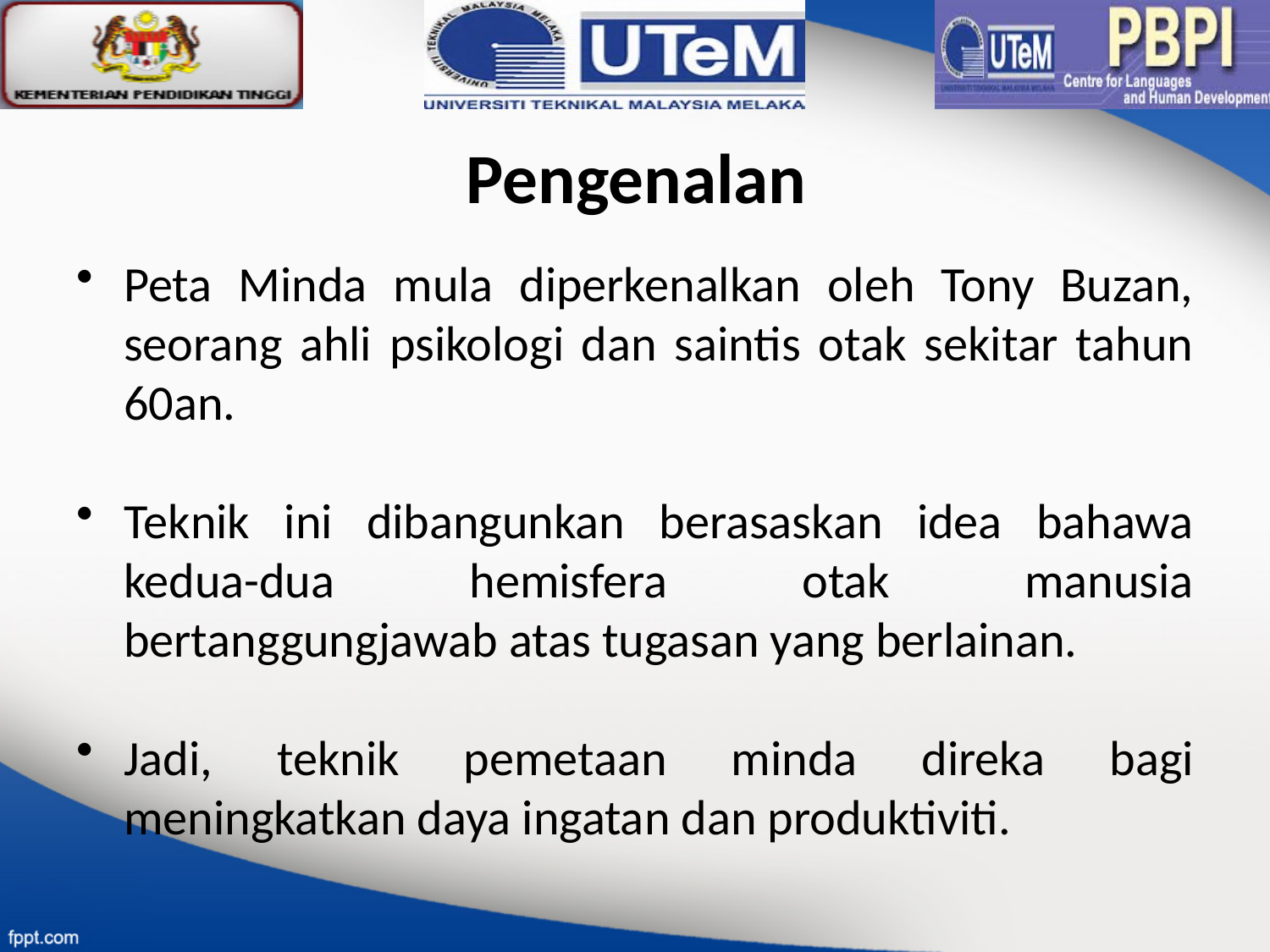

# Pengenalan
Peta Minda mula diperkenalkan oleh Tony Buzan, seorang ahli psikologi dan saintis otak sekitar tahun 60an.

Teknik ini dibangunkan berasaskan idea bahawa kedua-dua hemisfera otak manusia bertanggungjawab atas tugasan yang berlainan.

Jadi, teknik pemetaan minda direka bagi meningkatkan daya ingatan dan produktiviti.